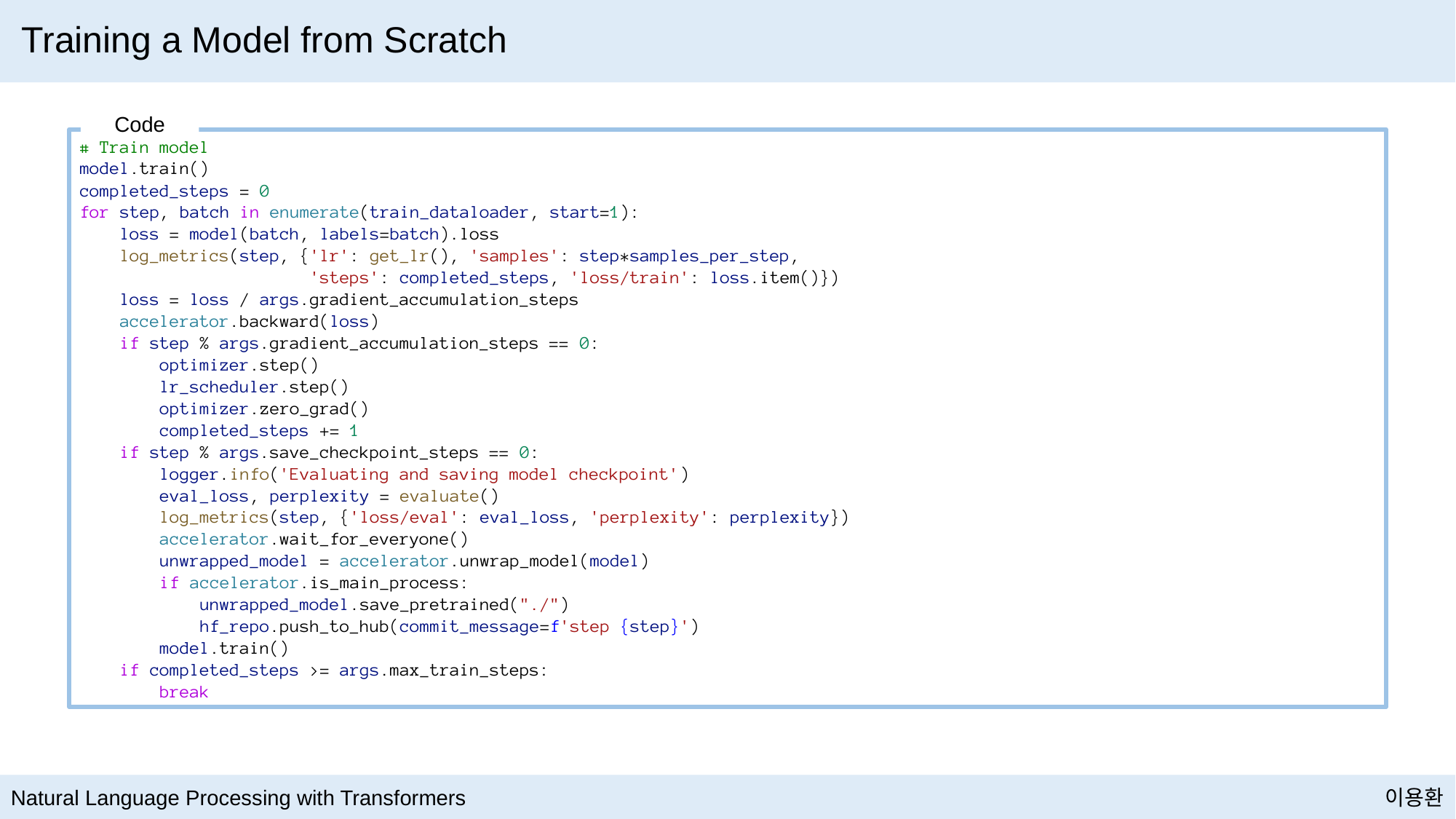

# Training a Model from Scratch
Code
# Train model
model.train()
completed_steps = 0
for step, batch in enumerate(train_dataloader, start=1):
    loss = model(batch, labels=batch).loss
    log_metrics(step, {'lr': get_lr(), 'samples': step*samples_per_step,
                       'steps': completed_steps, 'loss/train': loss.item()})
    loss = loss / args.gradient_accumulation_steps
    accelerator.backward(loss)
    if step % args.gradient_accumulation_steps == 0:
        optimizer.step()
        lr_scheduler.step()
        optimizer.zero_grad()
        completed_steps += 1
    if step % args.save_checkpoint_steps == 0:
        logger.info('Evaluating and saving model checkpoint')
        eval_loss, perplexity = evaluate()
        log_metrics(step, {'loss/eval': eval_loss, 'perplexity': perplexity})
        accelerator.wait_for_everyone()
        unwrapped_model = accelerator.unwrap_model(model)
        if accelerator.is_main_process:
            unwrapped_model.save_pretrained("./")
            hf_repo.push_to_hub(commit_message=f'step {step}')
        model.train()
    if completed_steps >= args.max_train_steps:
        break